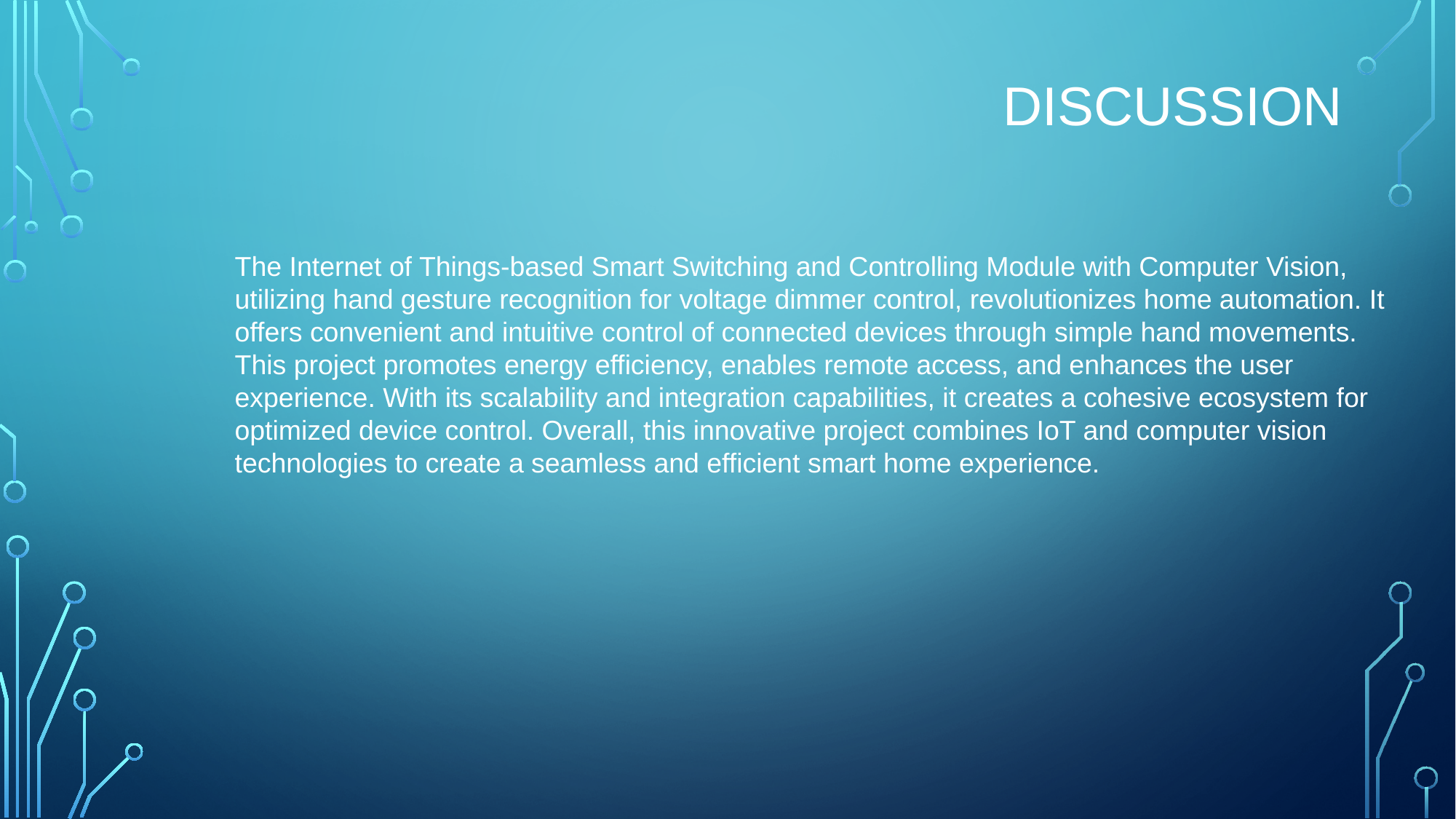

# DISCUSSION
The Internet of Things-based Smart Switching and Controlling Module with Computer Vision, utilizing hand gesture recognition for voltage dimmer control, revolutionizes home automation. It offers convenient and intuitive control of connected devices through simple hand movements. This project promotes energy efficiency, enables remote access, and enhances the user experience. With its scalability and integration capabilities, it creates a cohesive ecosystem for optimized device control. Overall, this innovative project combines IoT and computer vision technologies to create a seamless and efficient smart home experience.